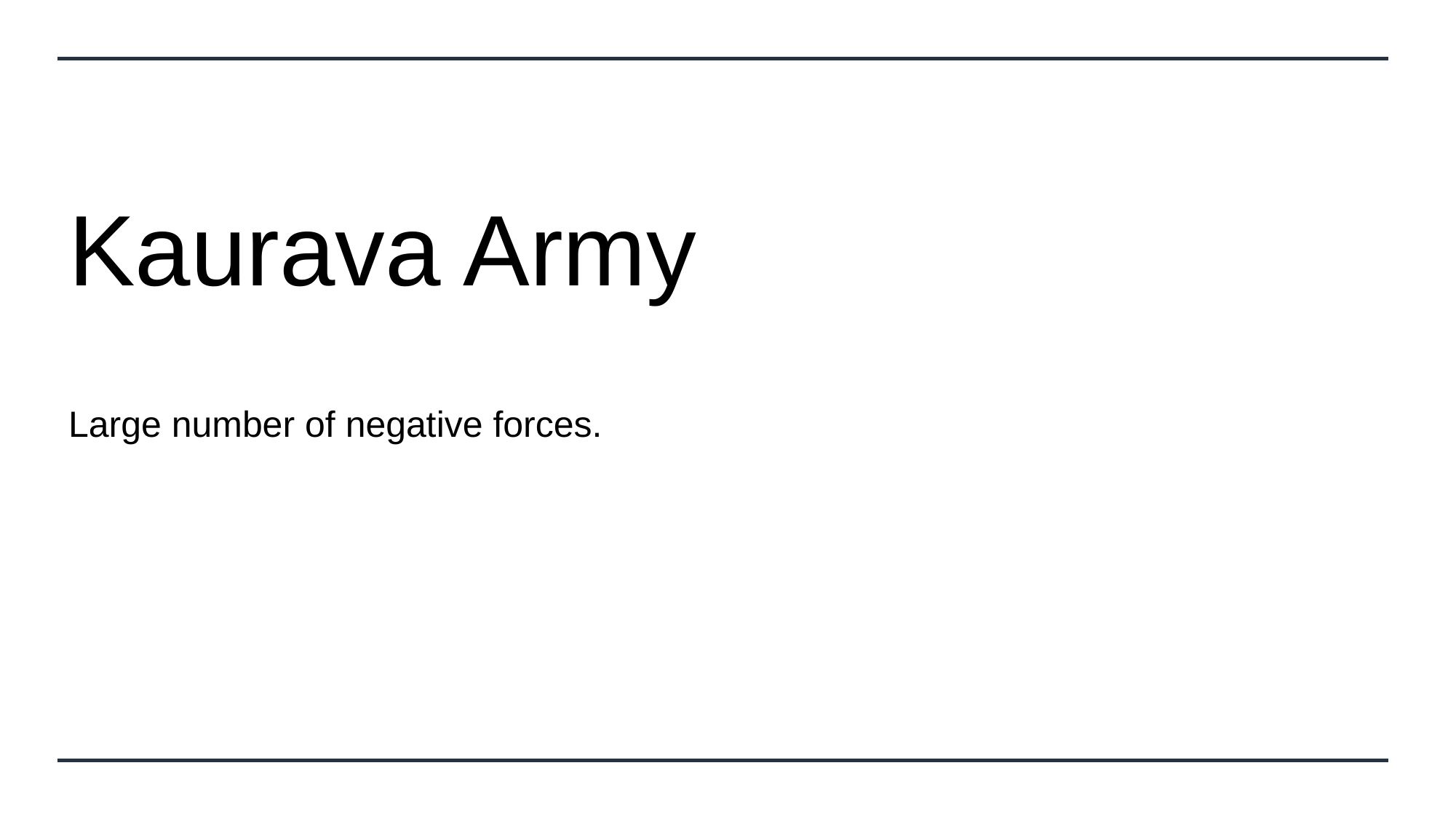

# Kaurava Army
Large number of negative forces.